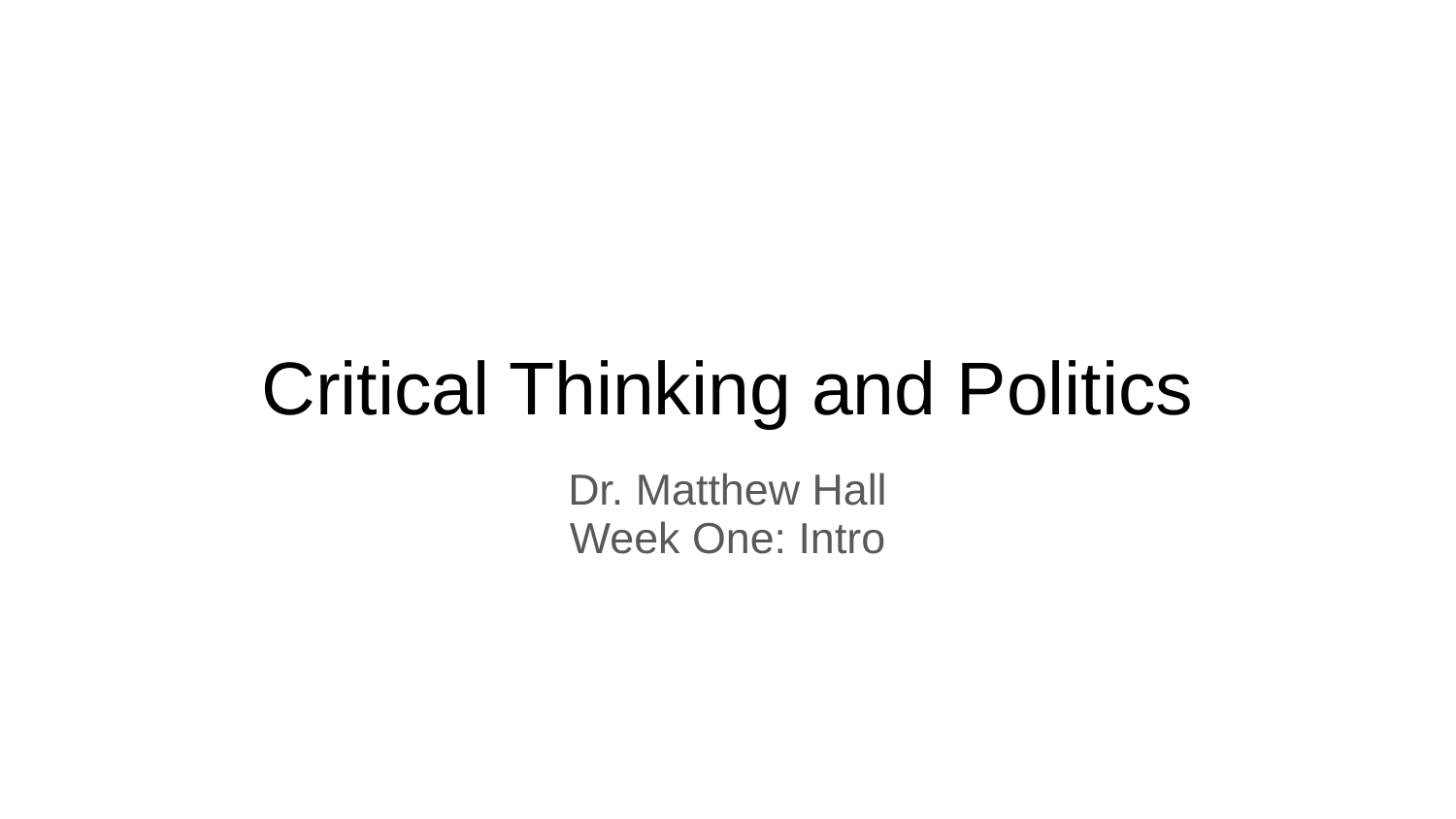

# Critical Thinking and Politics
Dr. Matthew Hall
Week One: Intro